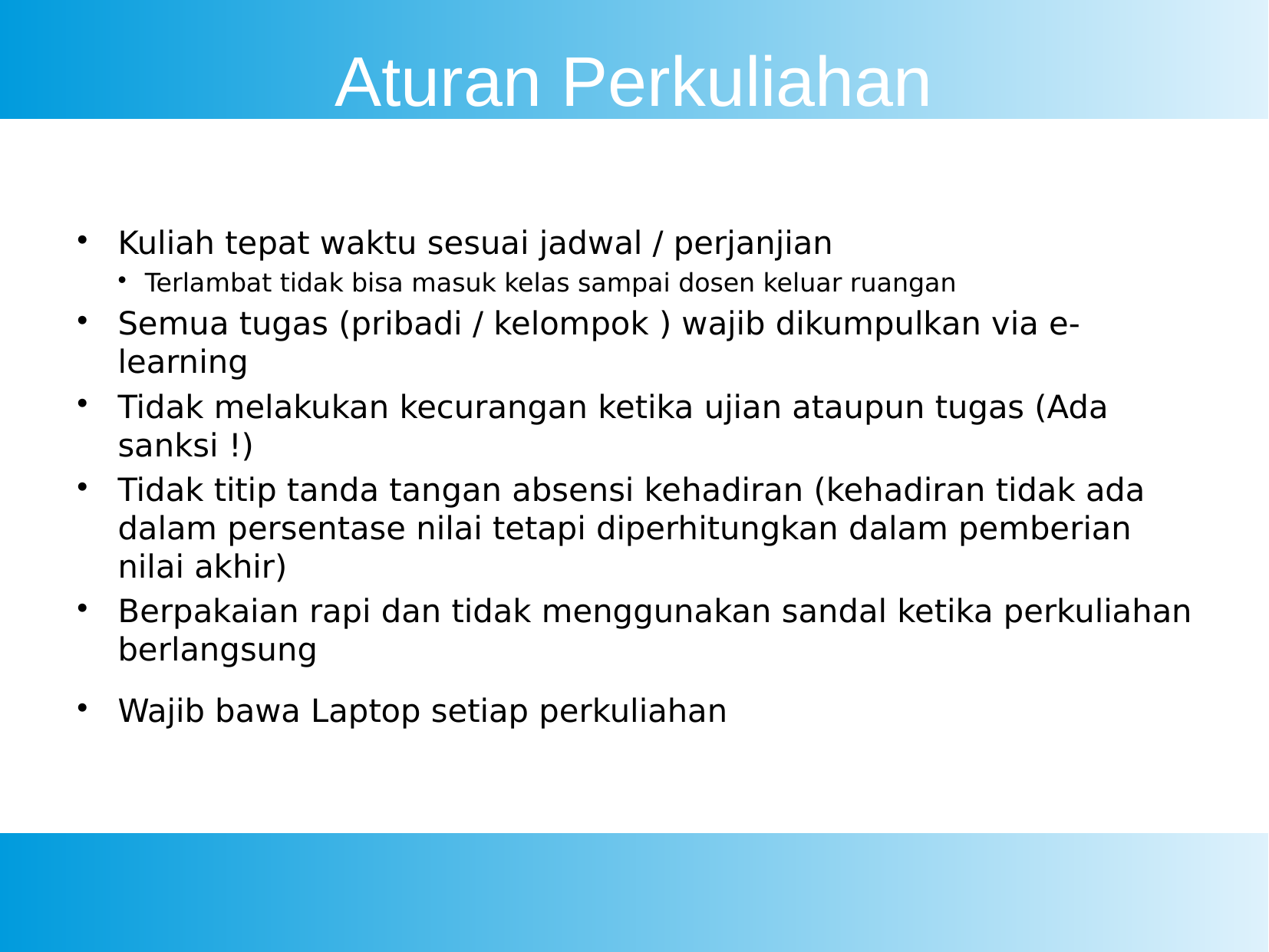

Aturan Perkuliahan
Kuliah tepat waktu sesuai jadwal / perjanjian
Terlambat tidak bisa masuk kelas sampai dosen keluar ruangan
Semua tugas (pribadi / kelompok ) wajib dikumpulkan via e-learning
Tidak melakukan kecurangan ketika ujian ataupun tugas (Ada sanksi !)
Tidak titip tanda tangan absensi kehadiran (kehadiran tidak ada dalam persentase nilai tetapi diperhitungkan dalam pemberian nilai akhir)
Berpakaian rapi dan tidak menggunakan sandal ketika perkuliahan berlangsung
Wajib bawa Laptop setiap perkuliahan